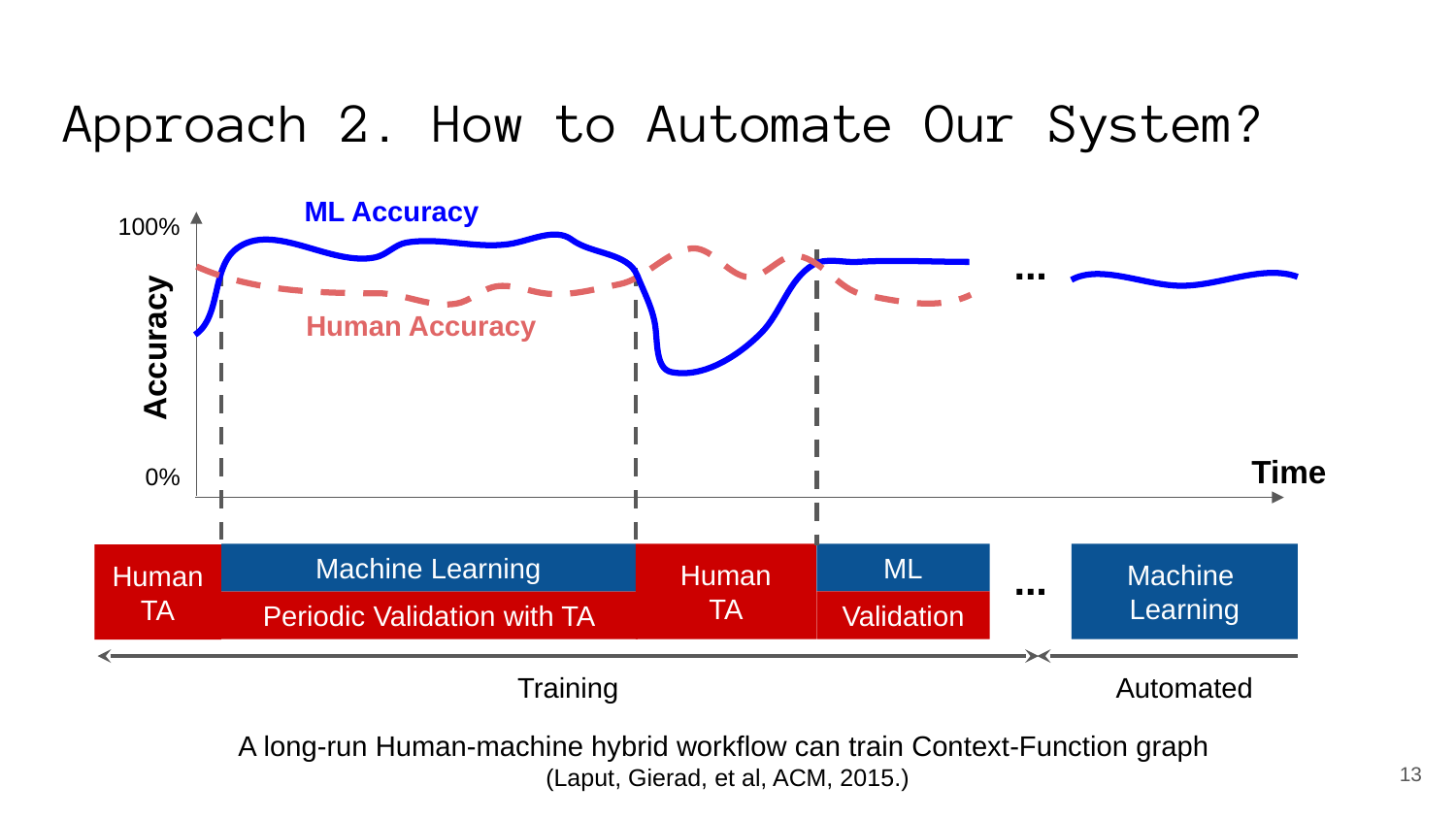

# Approach 2. How to Automate Our System?
ML Accuracy
100%

...

Human Accuracy
Accuracy
0%
Time
Machine Learning
Human
TA
ML
Machine
Learning
Human TA
...
Periodic Validation with TA
Validation
Training
Automated
A long-run Human-machine hybrid workflow can train Context-Function graph
(Laput, Gierad, et al, ACM, 2015.)
13